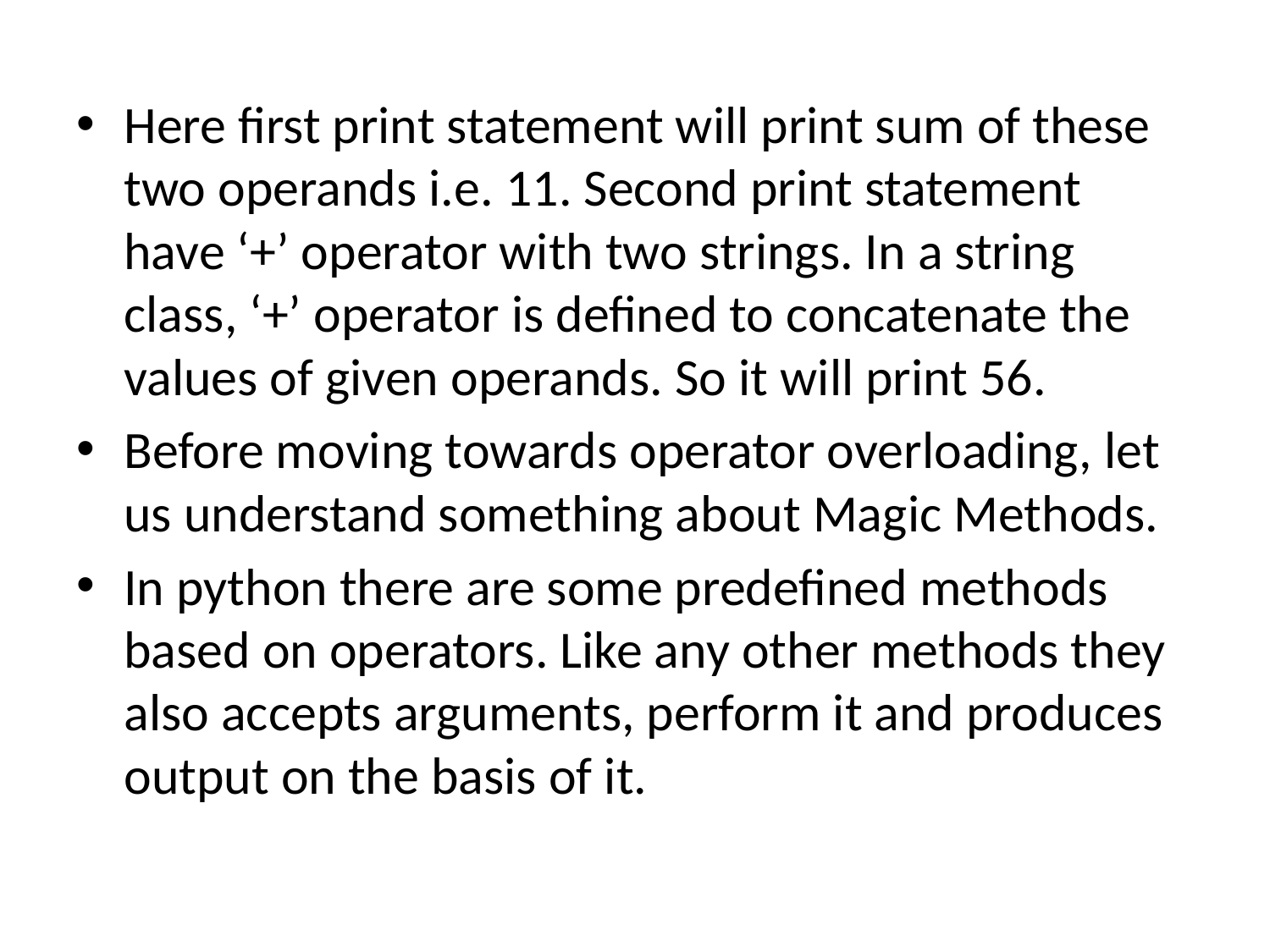

Here first print statement will print sum of these two operands i.e. 11. Second print statement have ‘+’ operator with two strings. In a string class, ‘+’ operator is defined to concatenate the values of given operands. So it will print 56.
Before moving towards operator overloading, let us understand something about Magic Methods.
In python there are some predefined methods based on operators. Like any other methods they also accepts arguments, perform it and produces output on the basis of it.